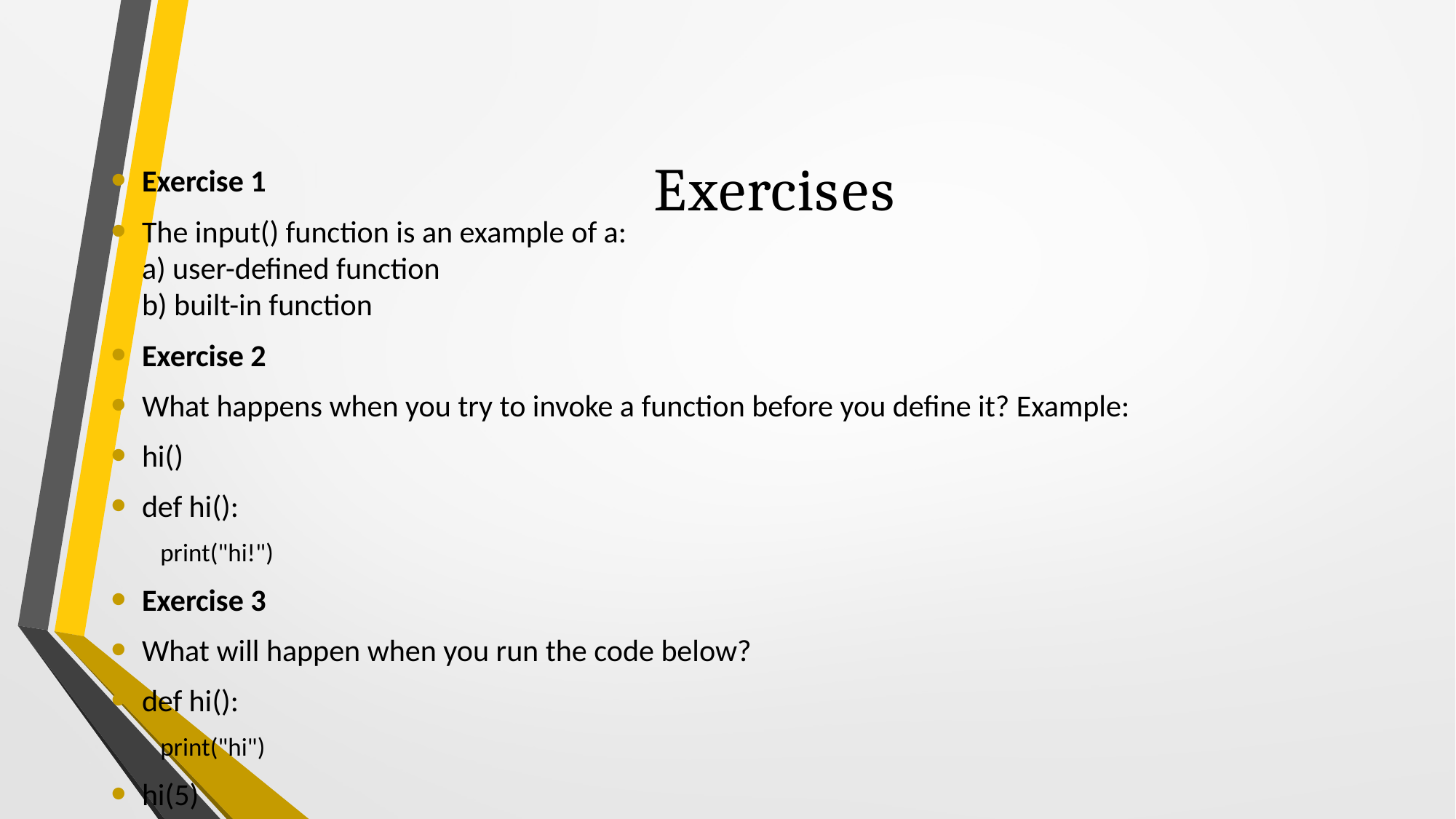

# Exercises
Exercise 1
The input() function is an example of a:
a) user-defined function
b) built-in function
Exercise 2
What happens when you try to invoke a function before you define it? Example:
hi()
def hi():
print("hi!")
Exercise 3
What will happen when you run the code below?
def hi():
print("hi")
hi(5)